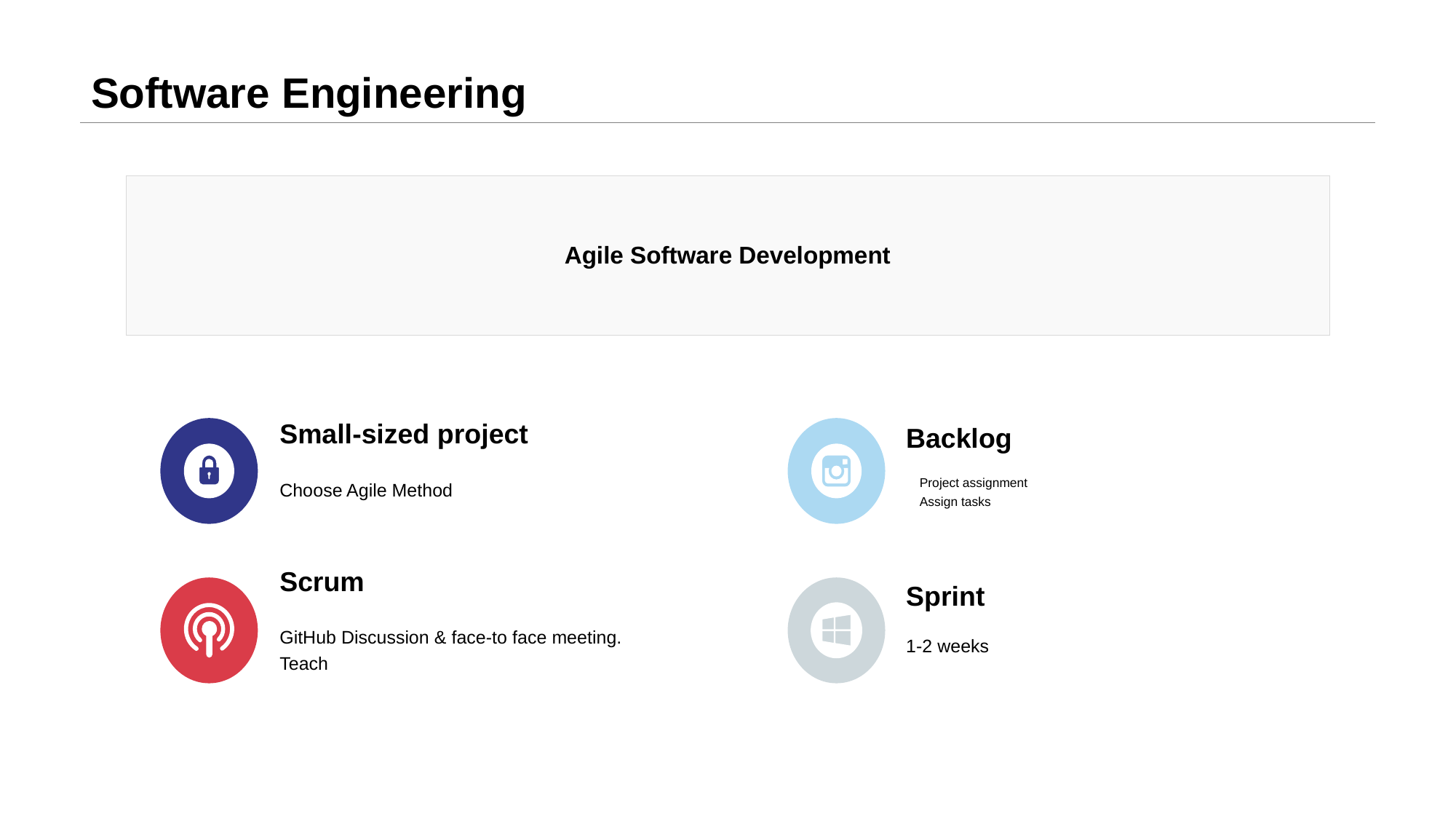

# Software Engineering

Agile Software Development

Small-sized project
Choose Agile Method
Backlog
Project assignment
Assign tasks

Scrum
GitHub Discussion & face-to face meeting.
Teach
Sprint
1-2 weeks